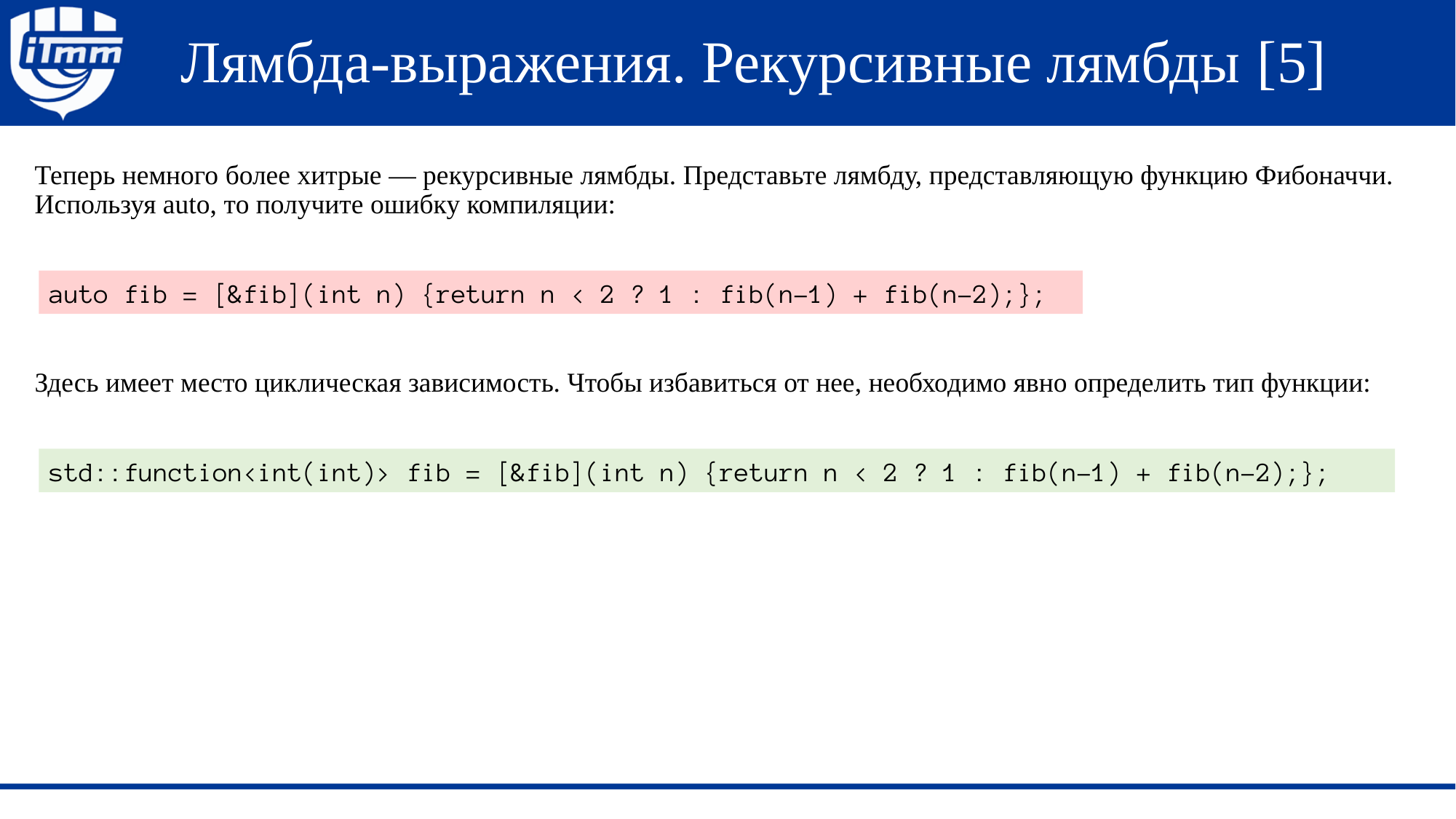

# Лямбда-выражения. Рекурсивные лямбды [5]
Теперь немного более хитрые — рекурсивные лямбды. Представьте лямбду, представляющую функцию Фибоначчи. Используя auto, то получите ошибку компиляции:

Здесь имеет место циклическая зависимость. Чтобы избавиться от нее, необходимо явно определить тип функции:

auto fib = [&fib](int n) {return n < 2 ? 1 : fib(n-1) + fib(n-2);};
std::function<int(int)> fib = [&fib](int n) {return n < 2 ? 1 : fib(n-1) + fib(n-2);};